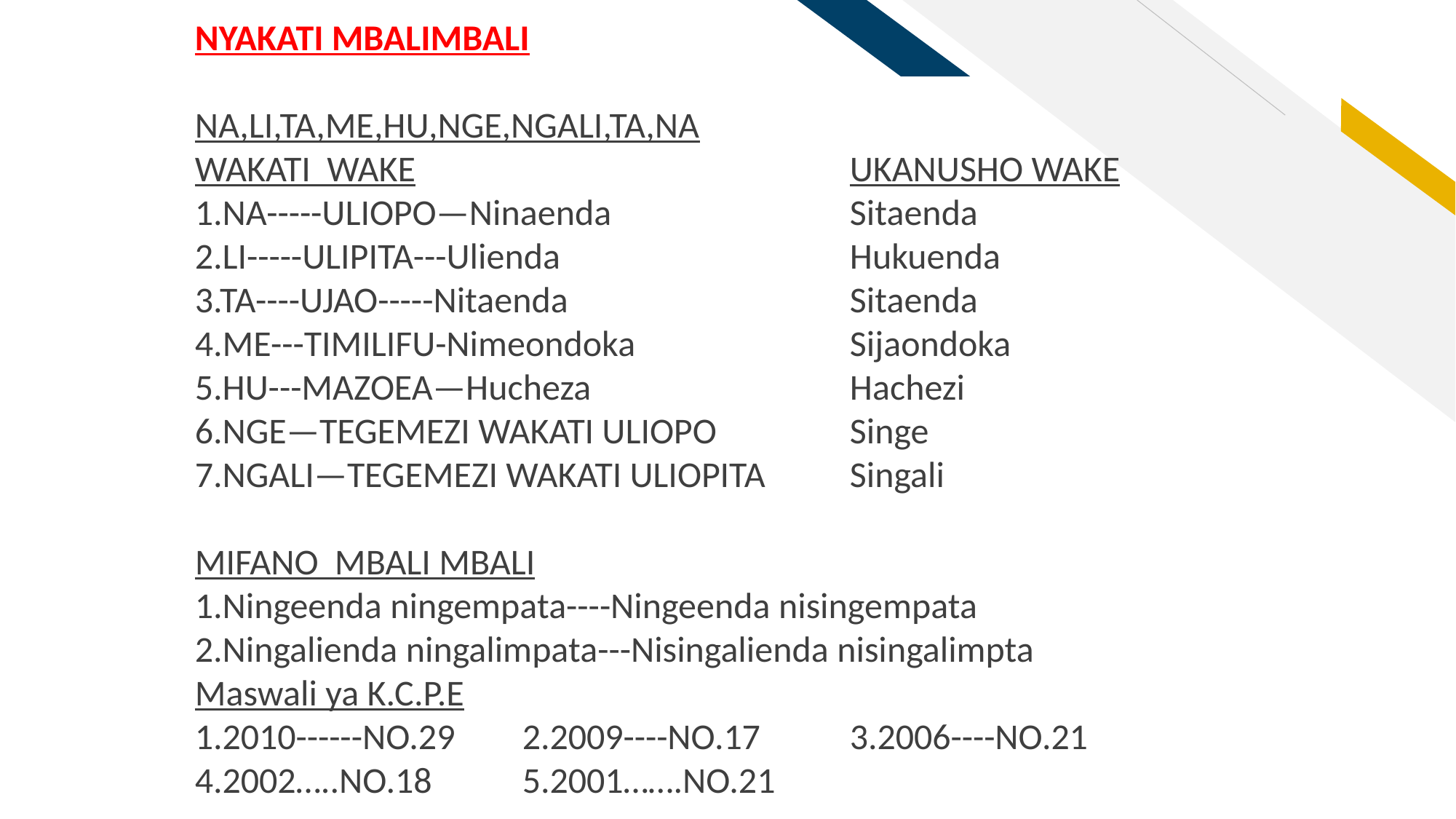

NYAKATI MBALIMBALI

NA,LI,TA,ME,HU,NGE,NGALI,TA,NA
WAKATI  WAKE				UKANUSHO WAKE
1.NA-----ULIOPO—Ninaenda			Sitaenda
2.LI-----ULIPITA---Ulienda			Hukuenda
3.TA----UJAO-----Nitaenda			Sitaenda
4.ME---TIMILIFU-Nimeondoka		Sijaondoka
5.HU---MAZOEA—Hucheza			Hachezi
6.NGE—TEGEMEZI WAKATI ULIOPO		Singe
7.NGALI—TEGEMEZI WAKATI ULIOPITA	Singali

MIFANO  MBALI MBALI
1.Ningeenda ningempata----Ningeenda nisingempata
2.Ningalienda ningalimpata---Nisingalienda nisingalimpta
Maswali ya K.C.P.E
1.2010------NO.29	2.2009----NO.17	3.2006----NO.21	4.2002…..NO.18	5.2001…….NO.21